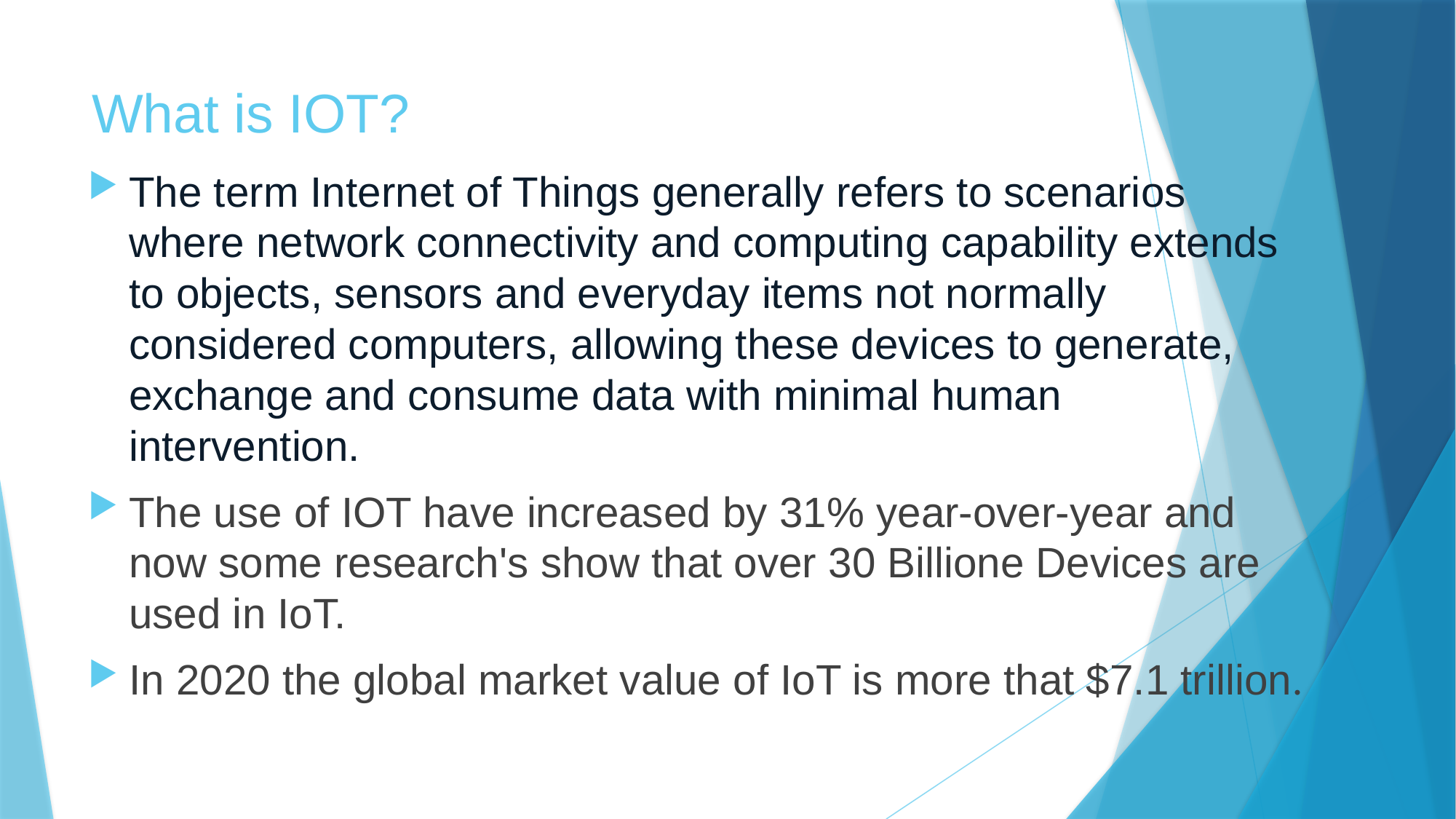

# What is IOT?
The term Internet of Things generally refers to scenarios where network connectivity and computing capability extends to objects, sensors and everyday items not normally considered computers, allowing these devices to generate, exchange and consume data with minimal human intervention.
The use of IOT have increased by 31% year-over-year and now some research's show that over 30 Billione Devices are used in IoT.
In 2020 the global market value of IoT is more that $7.1 trillion.